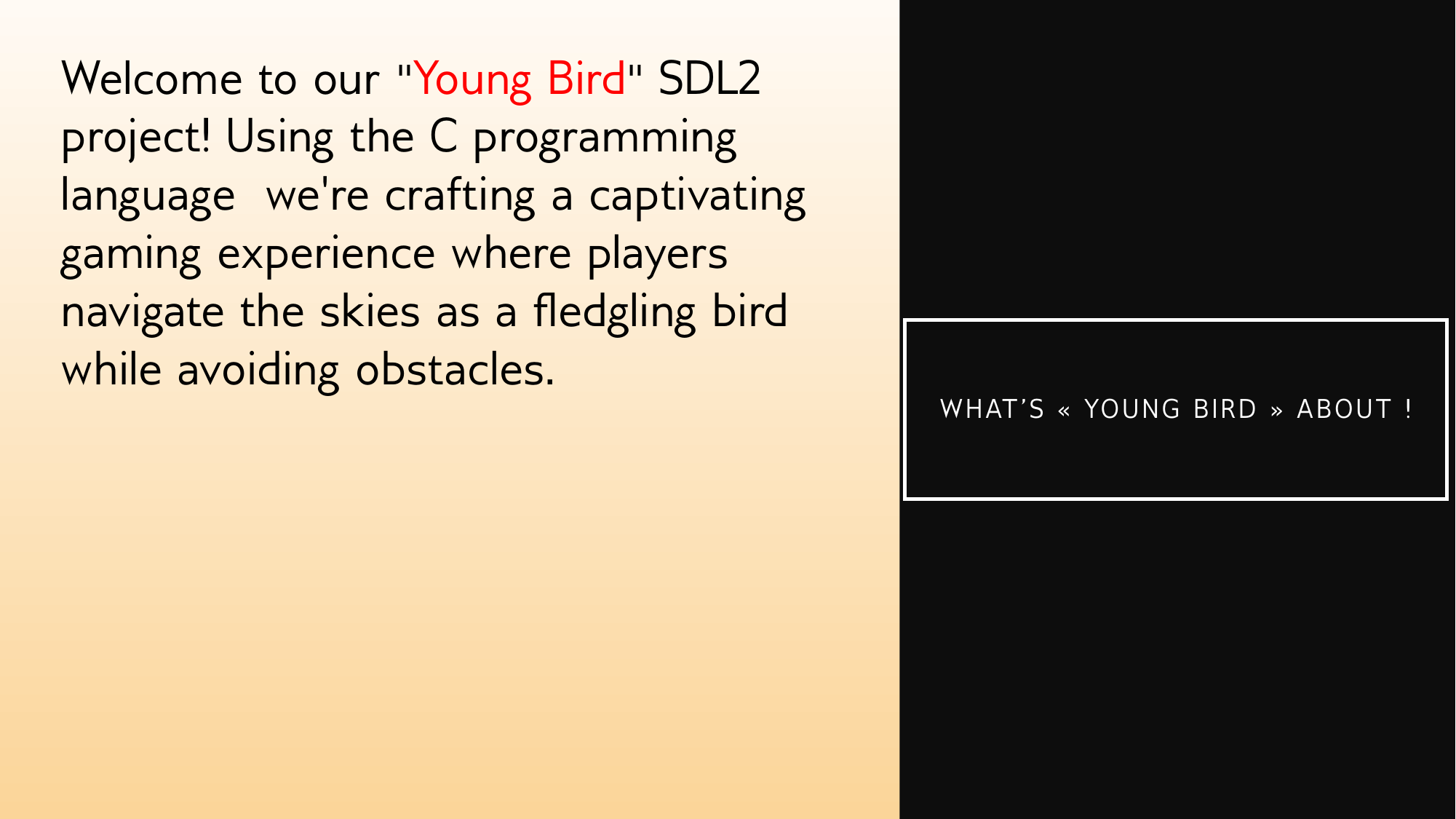

Welcome to our "Young Bird" SDL2 project! Using the C programming language  we're crafting a captivating gaming experience where players navigate the skies as a fledgling bird while avoiding obstacles.
# What’s « Young bird » About !